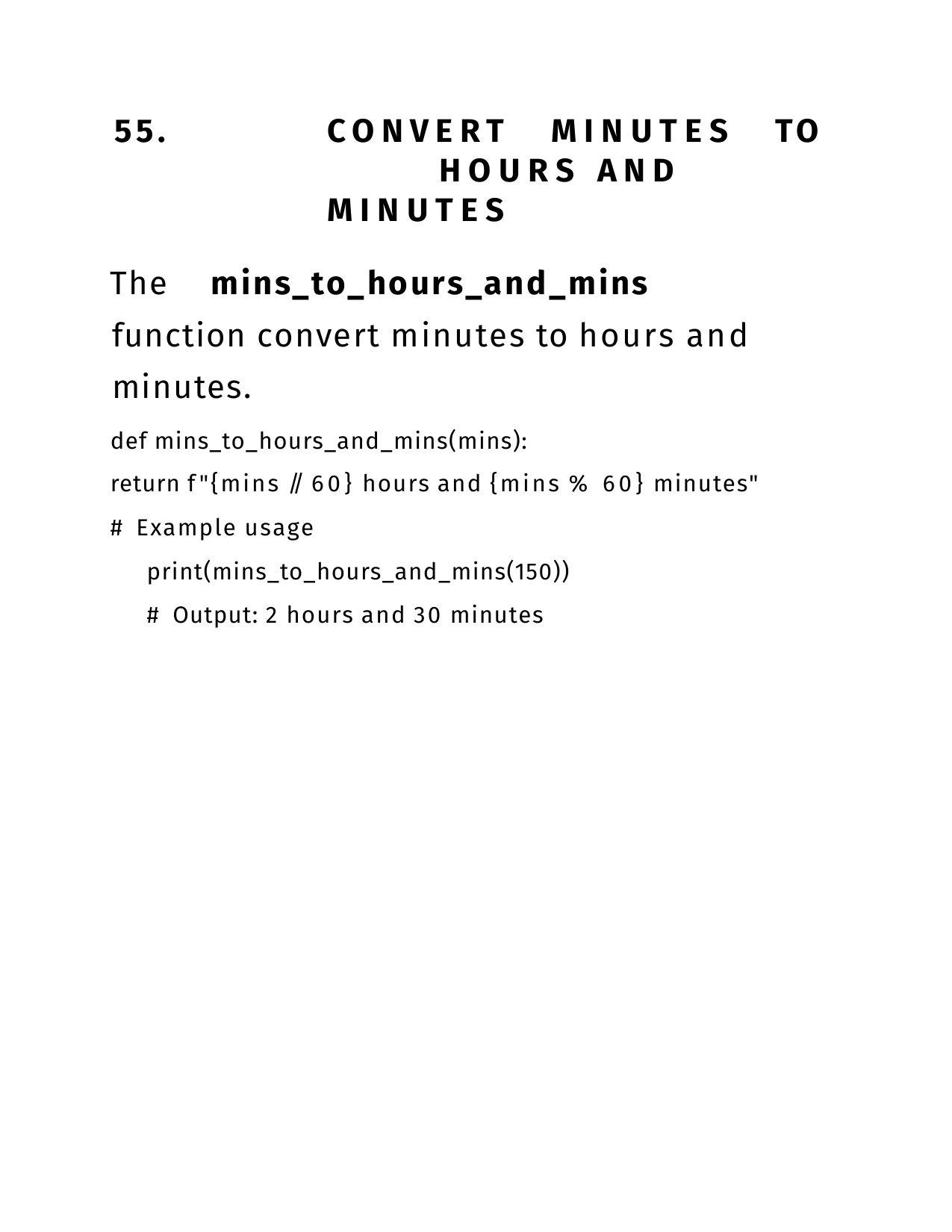

55.	CONVERT	MINUTES	TO	HOURS AND	MINUTES
The	mins_to_hours_and_mins	function convert minutes to hours and minutes.
def mins_to_hours_and_mins(mins):
return f"{mins // 60} hours and {mins % 60} minutes"
# Example usage print(mins_to_hours_and_mins(150)) # Output: 2 hours and 30 minutes